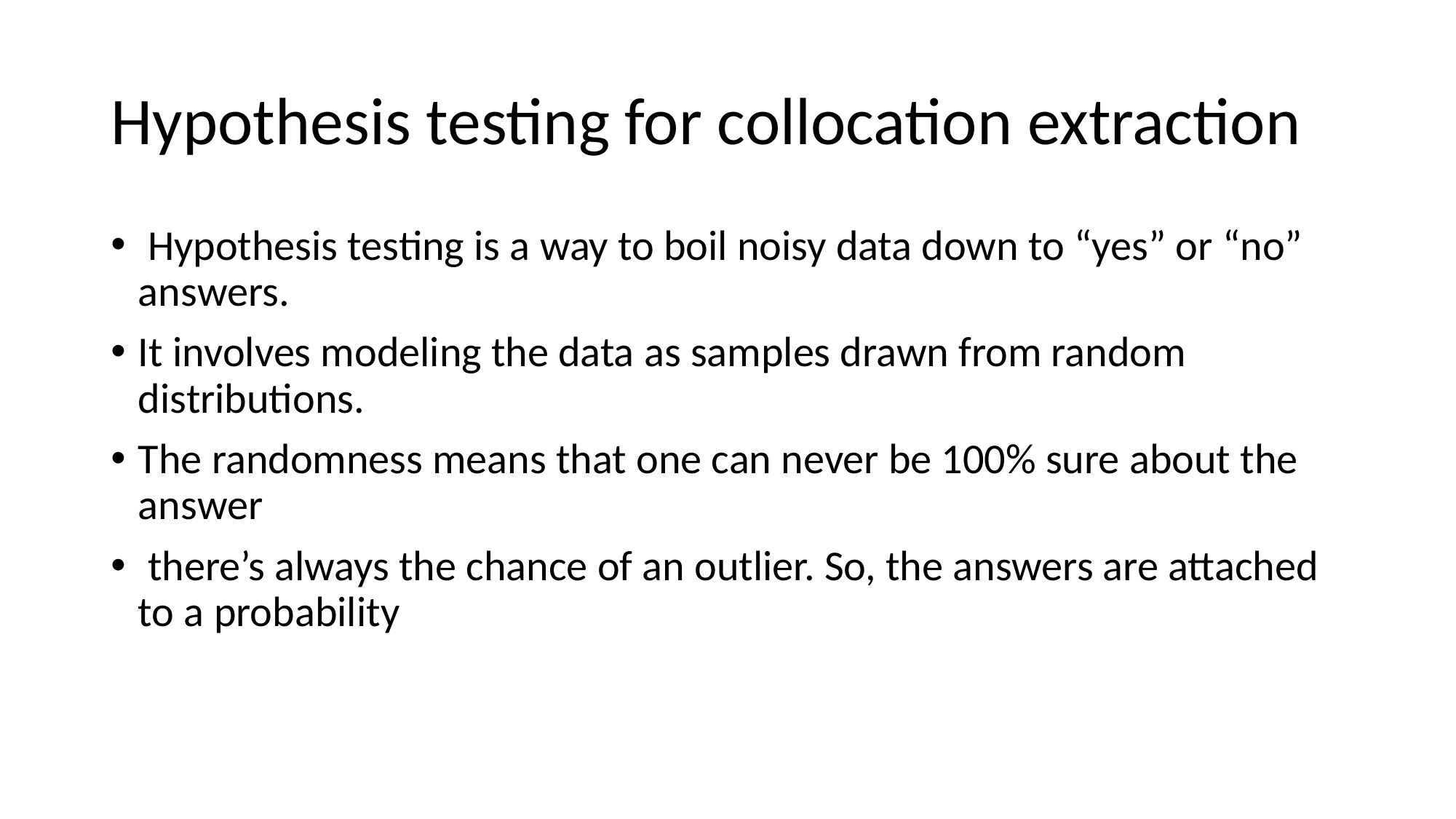

# Hypothesis testing for collocation extraction
 Hypothesis testing is a way to boil noisy data down to “yes” or “no” answers.
It involves modeling the data as samples drawn from random distributions.
The randomness means that one can never be 100% sure about the answer
 there’s always the chance of an outlier. So, the answers are attached to a probability